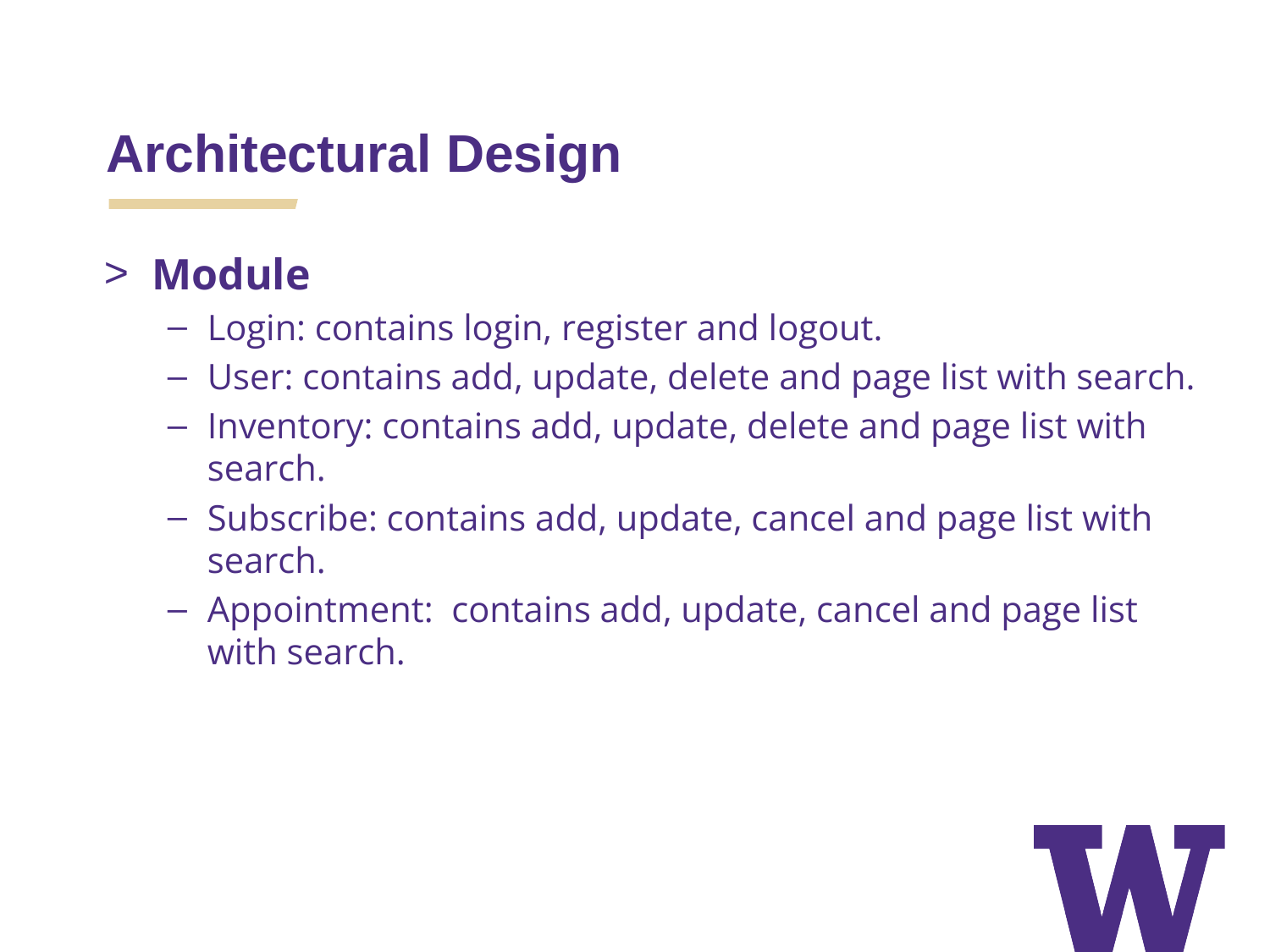

# Architectural Design
Module
Login: contains login, register and logout.
User: contains add, update, delete and page list with search.
Inventory: contains add, update, delete and page list with search.
Subscribe: contains add, update, cancel and page list with search.
Appointment:  contains add, update, cancel and page list with search.